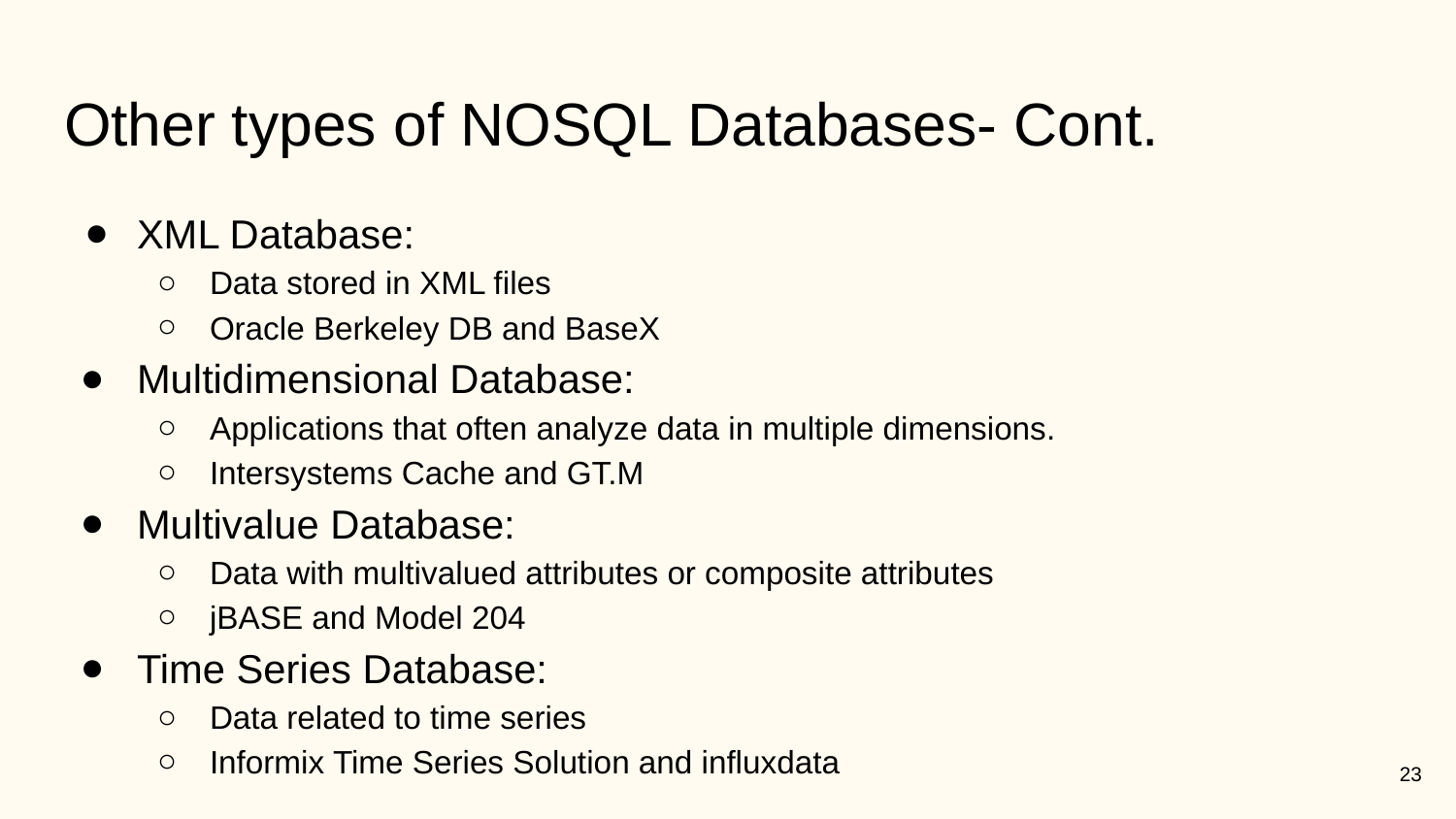

# Other types of NOSQL Databases- Cont.
XML Database:
Data stored in XML files
Oracle Berkeley DB and BaseX
Multidimensional Database:
Applications that often analyze data in multiple dimensions.
Intersystems Cache and GT.M
Multivalue Database:
Data with multivalued attributes or composite attributes
jBASE and Model 204
Time Series Database:
Data related to time series
Informix Time Series Solution and influxdata
23